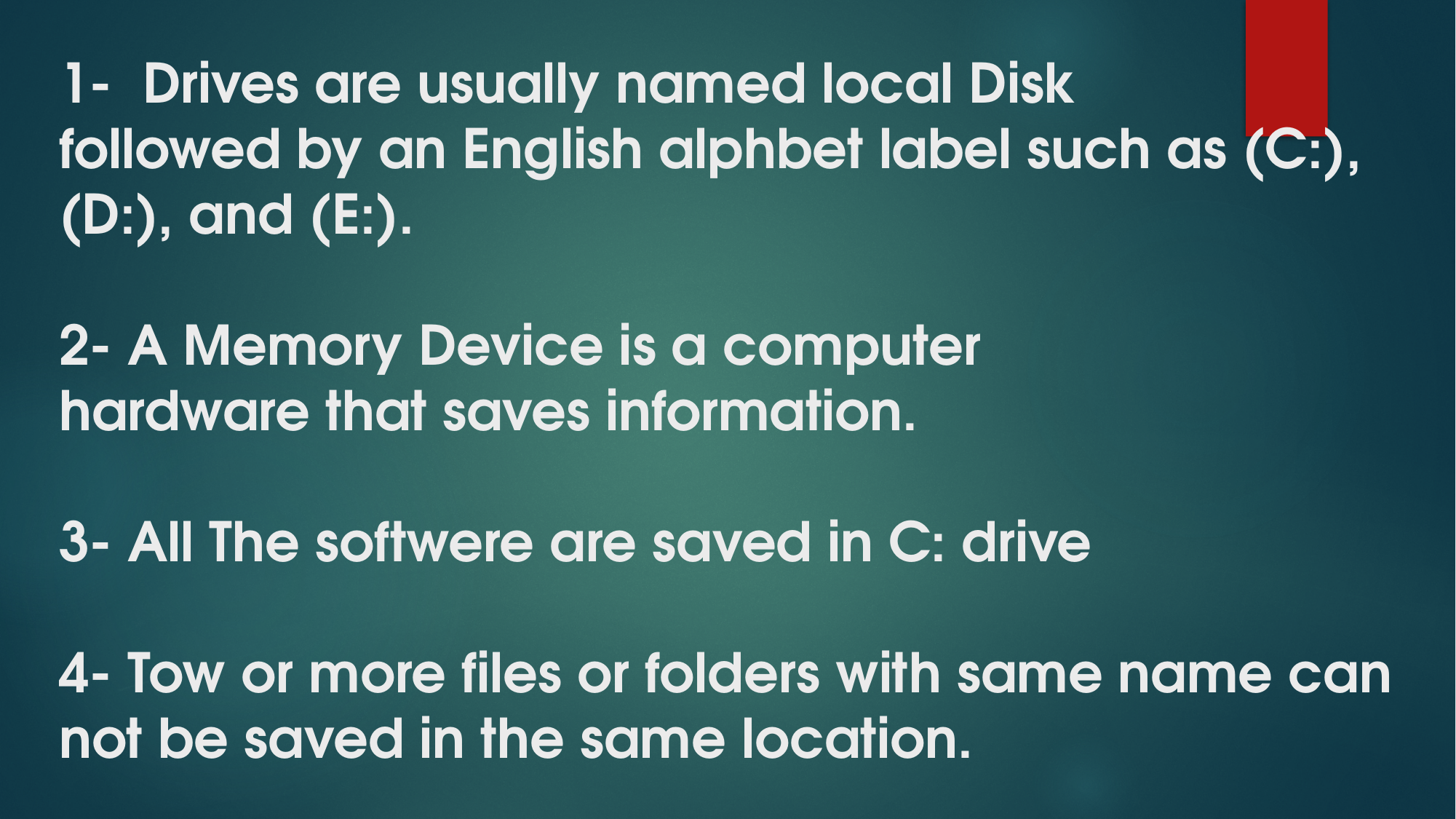

# 1-  Drives are usually named local Disk followed by an English alphbet label such as (C:), (D:), and (E:). 2- A Memory Device is a computer hardware that saves information. 3- All The softwere are saved in C: drive 4- Tow or more files or folders with same name can not be saved in the same location.